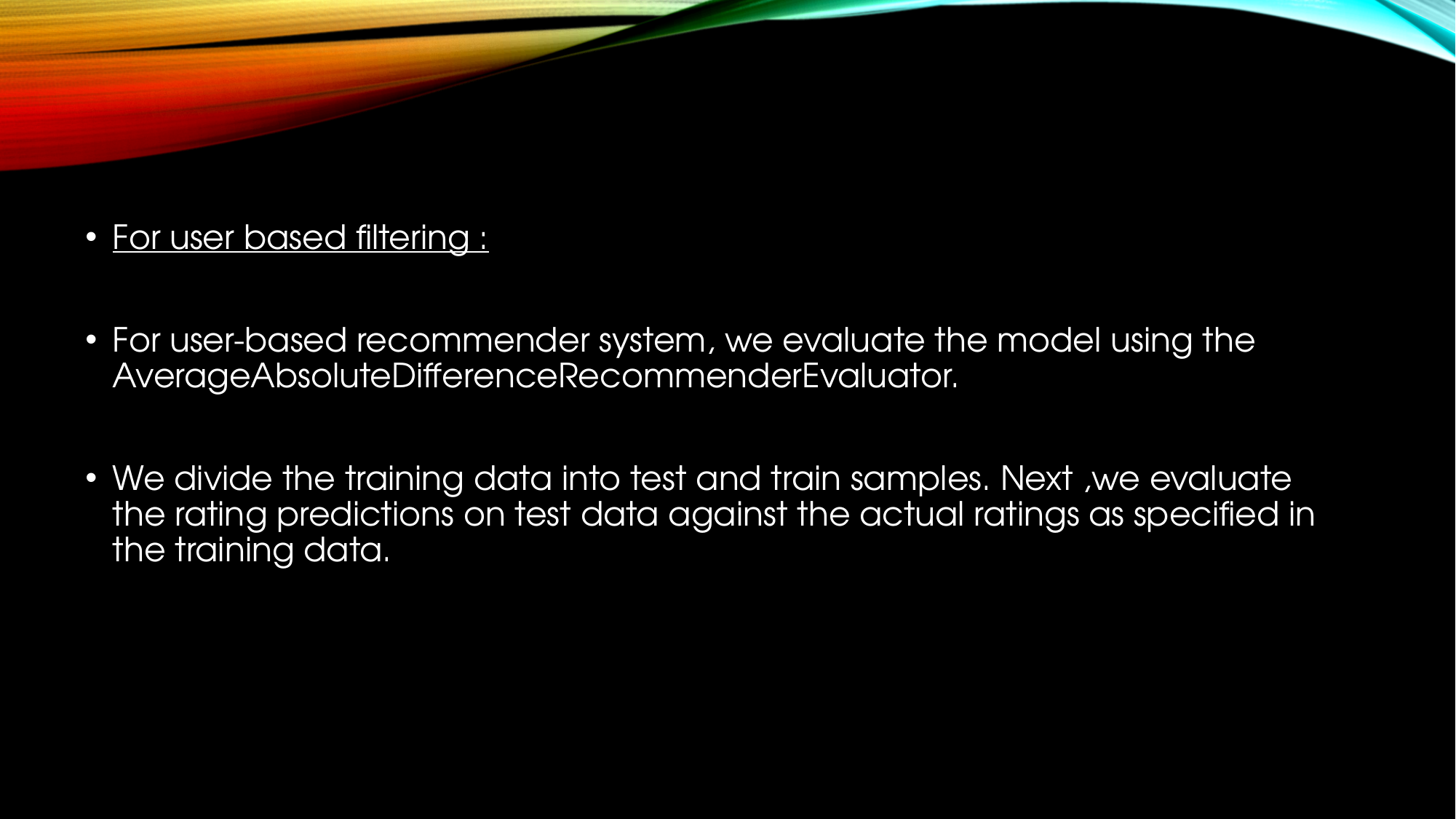

#
For user based filtering :

For user-based recommender system, we evaluate the model using the AverageAbsoluteDifferenceRecommenderEvaluator.

We divide the training data into test and train samples. Next ,we evaluate the rating predictions on test data against the actual ratings as specified in the training data.